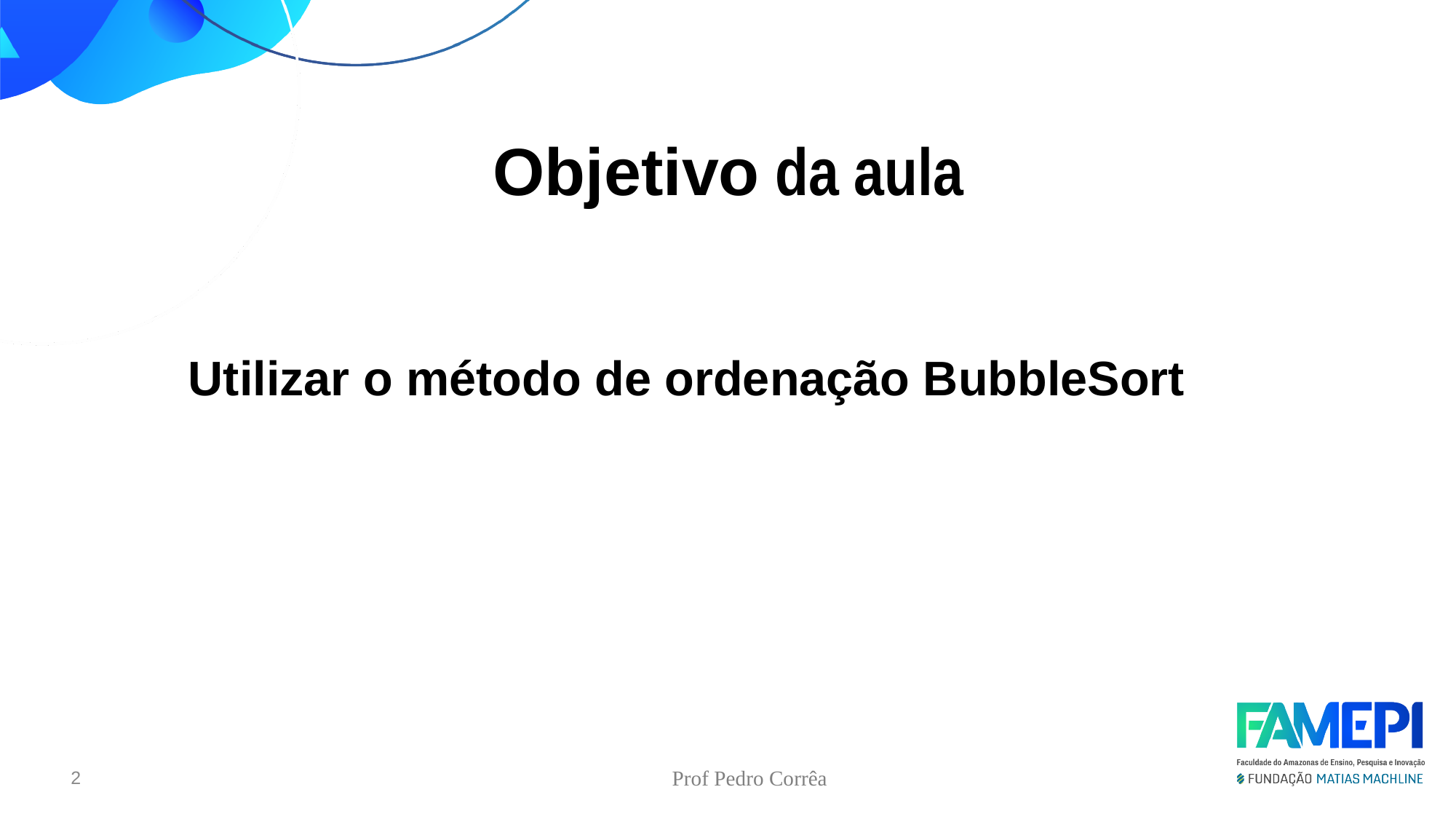

Objetivo da aula
Utilizar o método de ordenação BubbleSort
2
Prof Pedro Corrêa